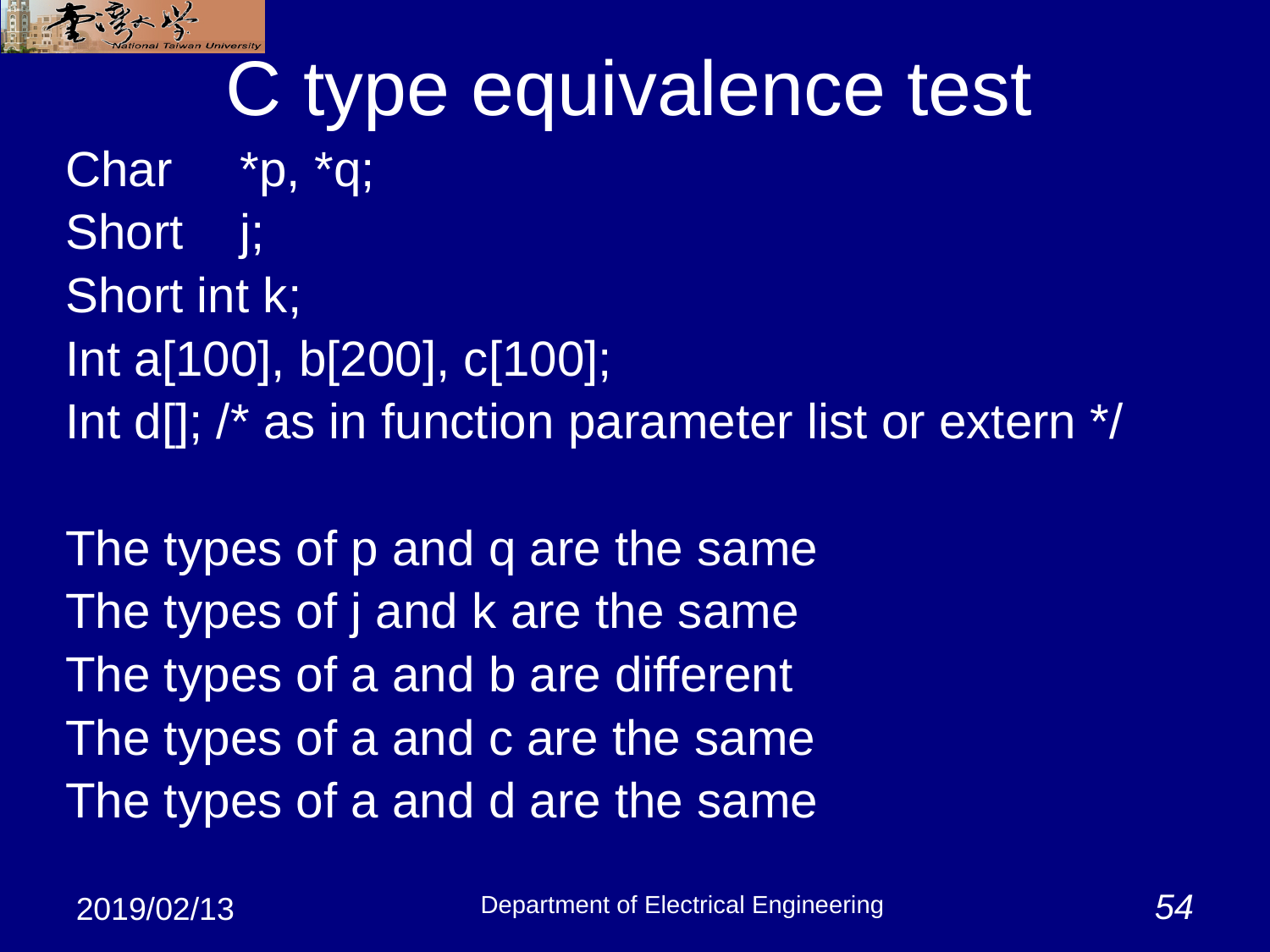

# C type equivalence test
Char	*p, *q;
Short	j;
Short int k;
Int a[100], b[200], c[100];
Int d[]; /* as in function parameter list or extern */

The types of p and q are the same
The types of j and k are the same
The types of a and b are different
The types of a and c are the same
The types of a and d are the same
Department of Electrical Engineering
54